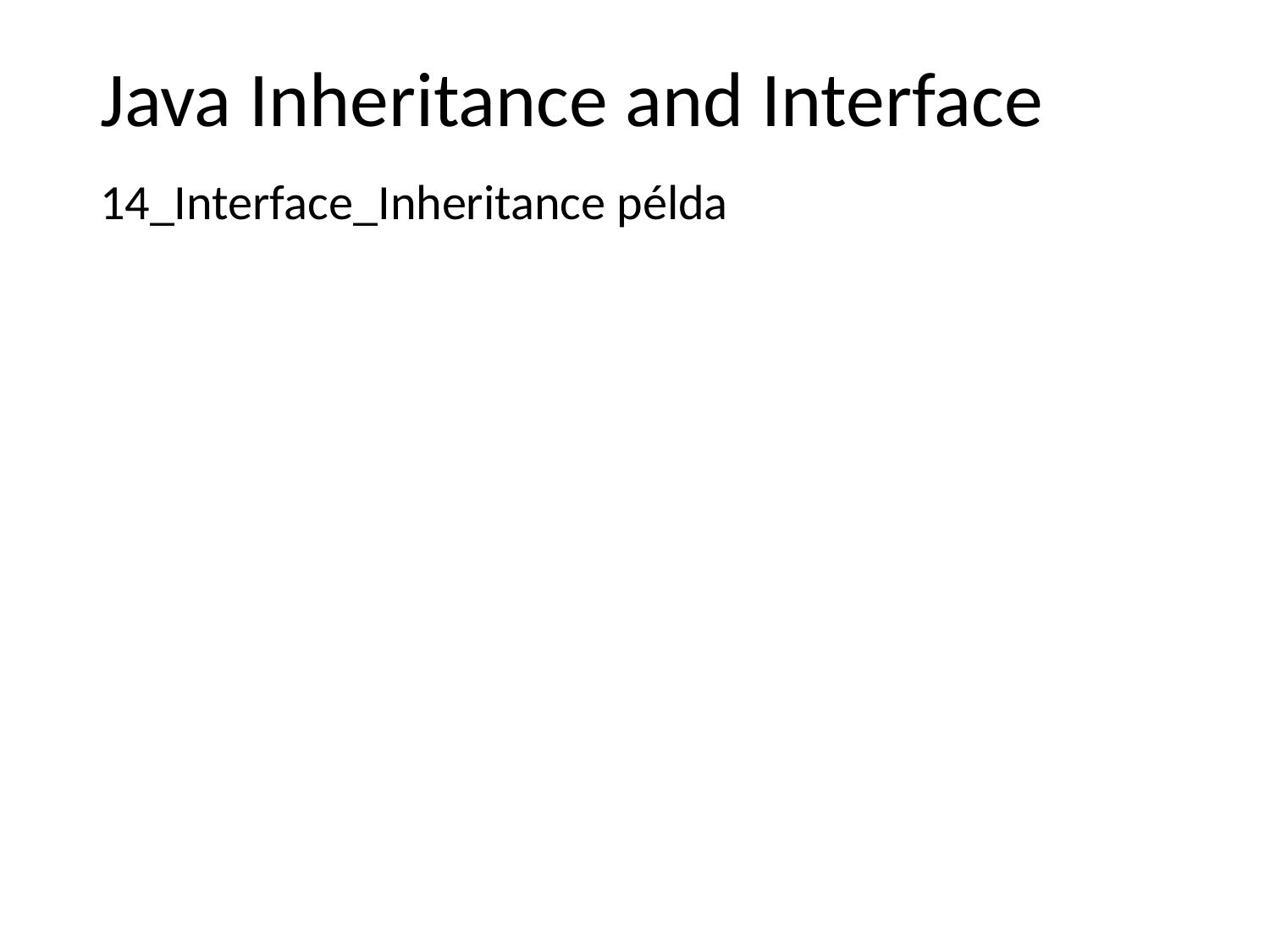

# Java Inheritance and Interface
14_Interface_Inheritance példa